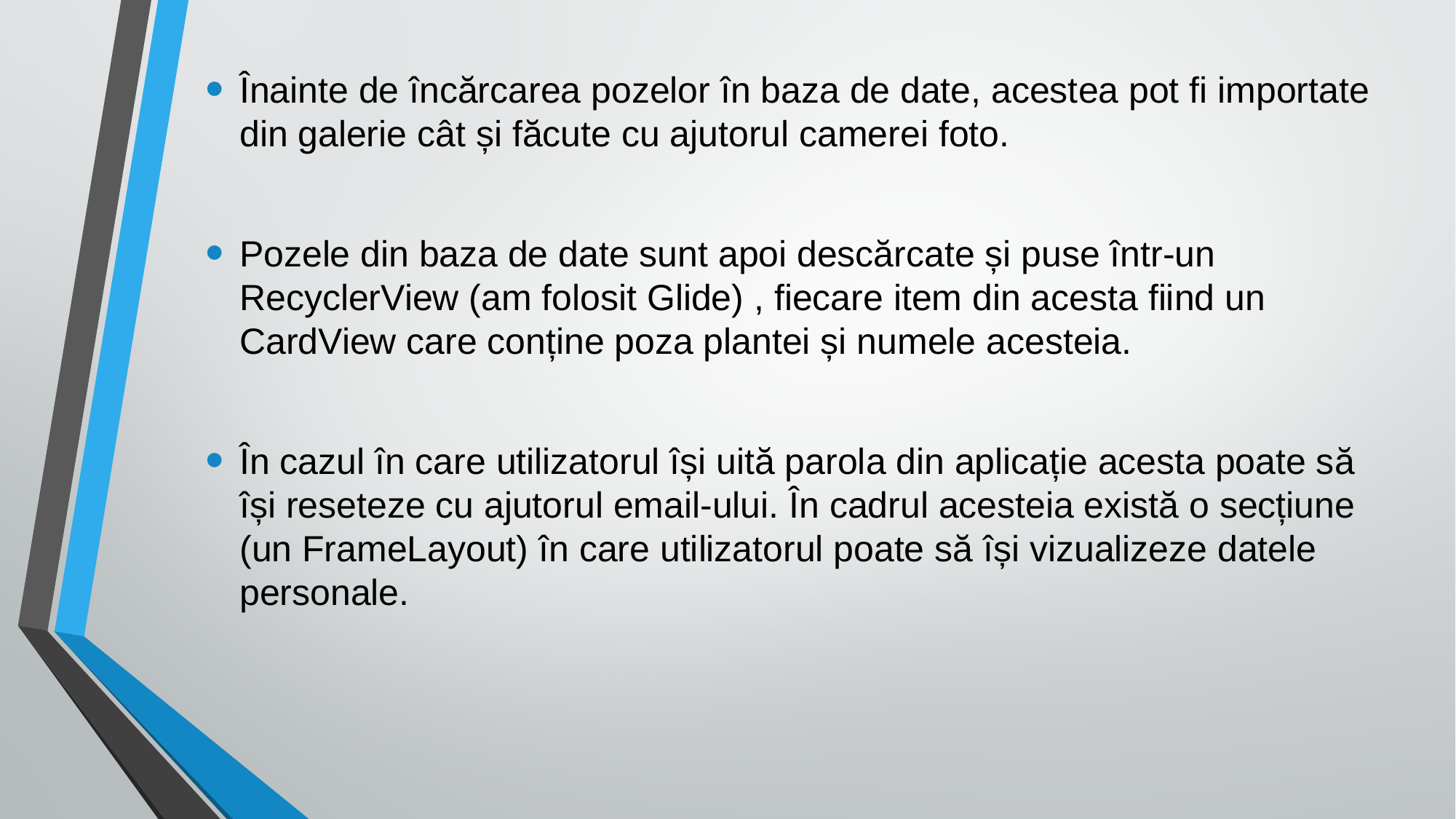

Înainte de încărcarea pozelor în baza de date, acestea pot fi importate din galerie cât și făcute cu ajutorul camerei foto.

Pozele din baza de date sunt apoi descărcate și puse într-un RecyclerView (am folosit Glide) , fiecare item din acesta fiind un CardView care conține poza plantei și numele acesteia.

În cazul în care utilizatorul își uită parola din aplicație acesta poate să își reseteze cu ajutorul email-ului. În cadrul acesteia există o secțiune (un FrameLayout) în care utilizatorul poate să își vizualizeze datele personale.